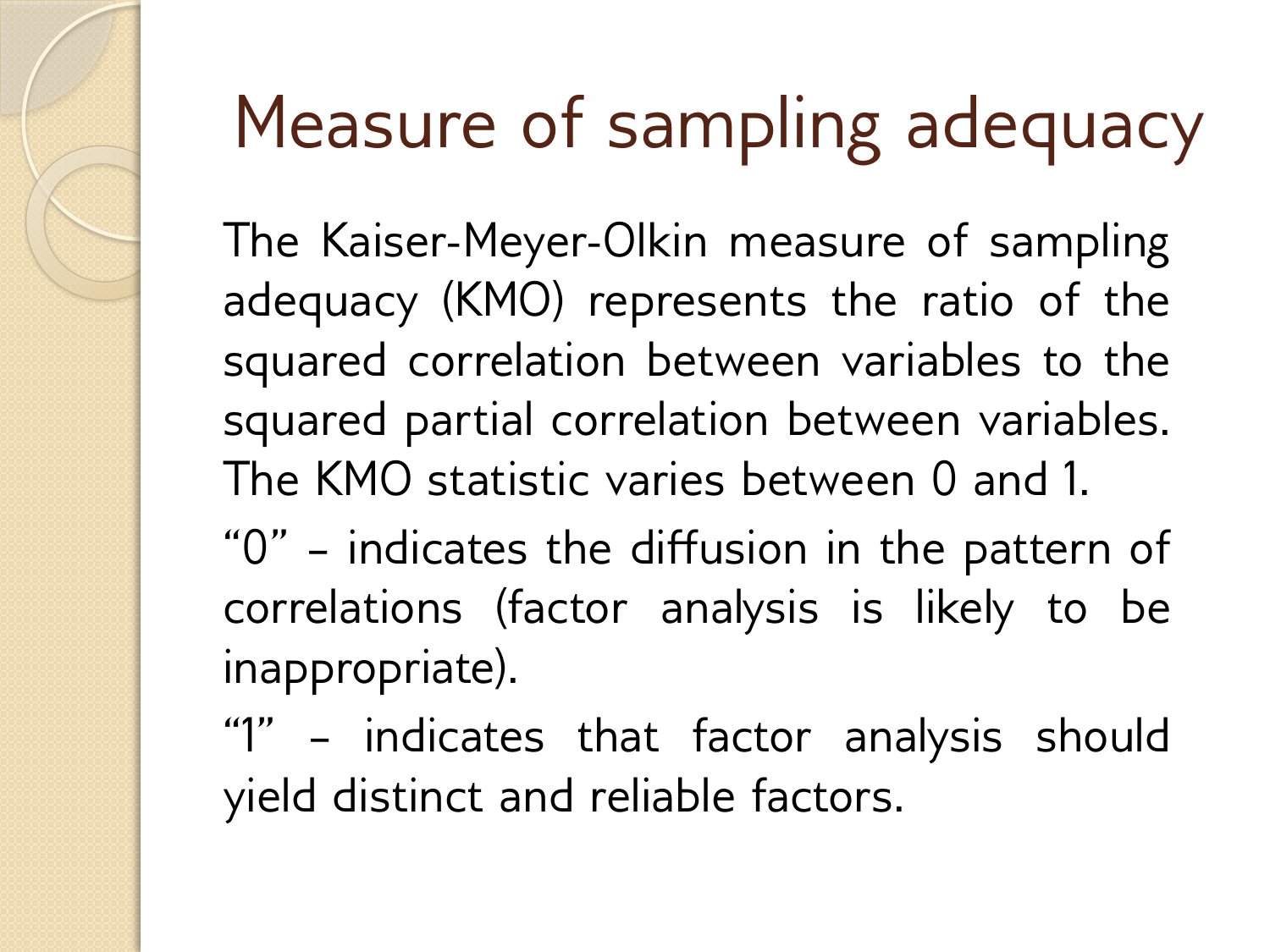

# Measure of sampling adequacy
The Kaiser-Meyer-Olkin measure of sampling adequacy (KMO) represents the ratio of the squared correlation between variables to the squared partial correlation between variables. The KMO statistic varies between 0 and 1.
“0” – indicates the diffusion in the pattern of correlations (factor analysis is likely to be inappropriate).
“1” – indicates that factor analysis should yield distinct and reliable factors.